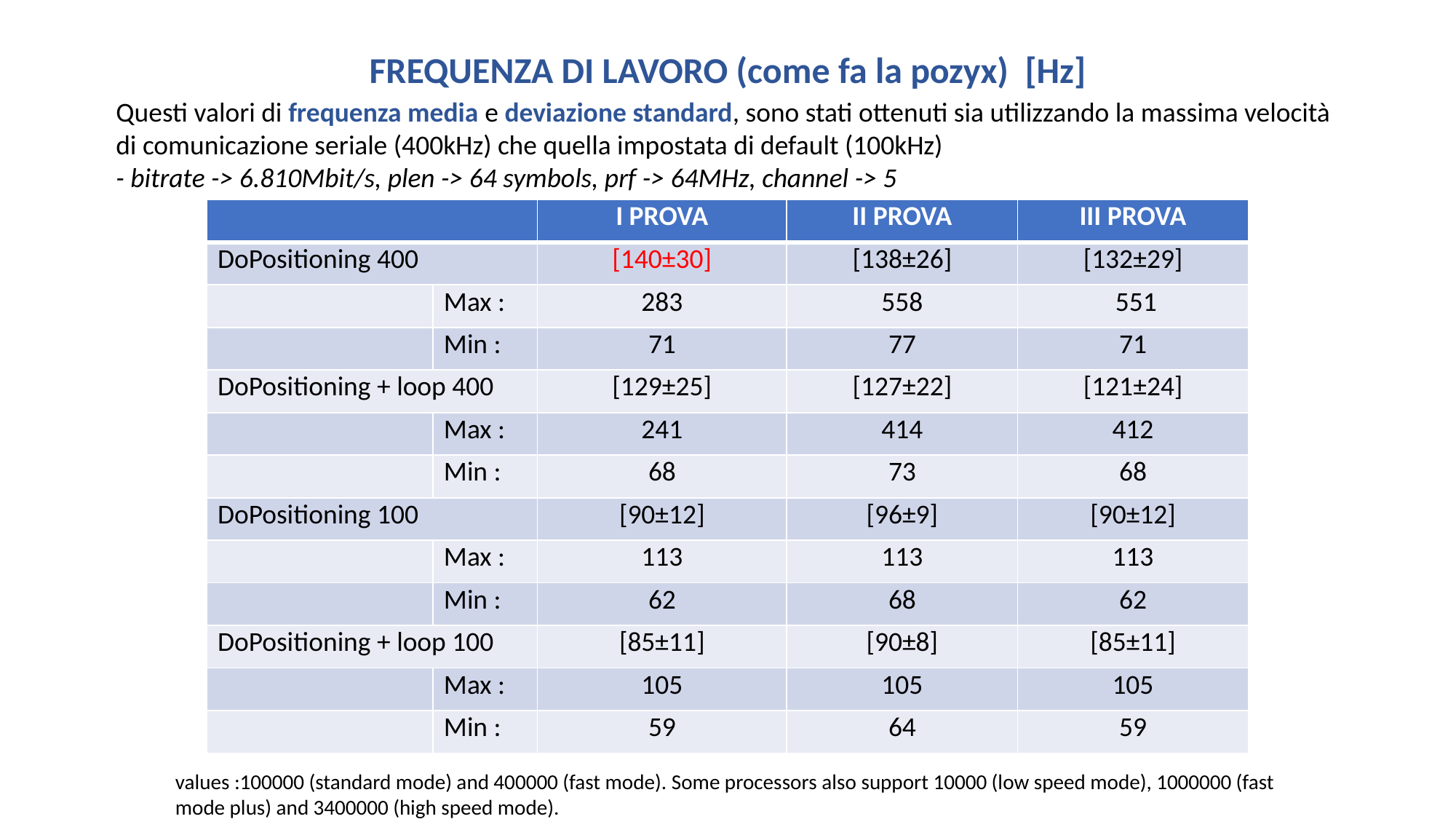

FREQUENZA DI LAVORO (come fa la pozyx)  [Hz]
Questi valori di frequenza media e deviazione standard, sono stati ottenuti sia utilizzando la massima velocità di comunicazione seriale (400kHz) che quella impostata di default (100kHz)
- bitrate -> 6.810Mbit/s, plen -> 64 symbols, prf -> 64MHz, channel -> 5
|  |  | I PROVA | II PROVA | III PROVA |
| --- | --- | --- | --- | --- |
| DoPositioning 400 |  | [140±30] | [138±26] | [132±29] |
|  | Max : | 283 | 558 | 551 |
|  | Min : | 71 | 77 | 71 |
| DoPositioning + loop 400 |  | [129±25] | [127±22] | [121±24] |
|  | Max : | 241 | 414 | 412 |
|  | Min : | 68 | 73 | 68 |
| DoPositioning 100 |  | [90±12] | [96±9] | [90±12] |
|  | Max : | 113 | 113 | 113 |
|  | Min : | 62 | 68 | 62 |
| DoPositioning + loop 100 |  | [85±11] | [90±8] | [85±11] |
|  | Max : | 105 | 105 | 105 |
|  | Min : | 59 | 64 | 59 |
values :100000 (standard mode) and 400000 (fast mode). Some processors also support 10000 (low speed mode), 1000000 (fast mode plus) and 3400000 (high speed mode).